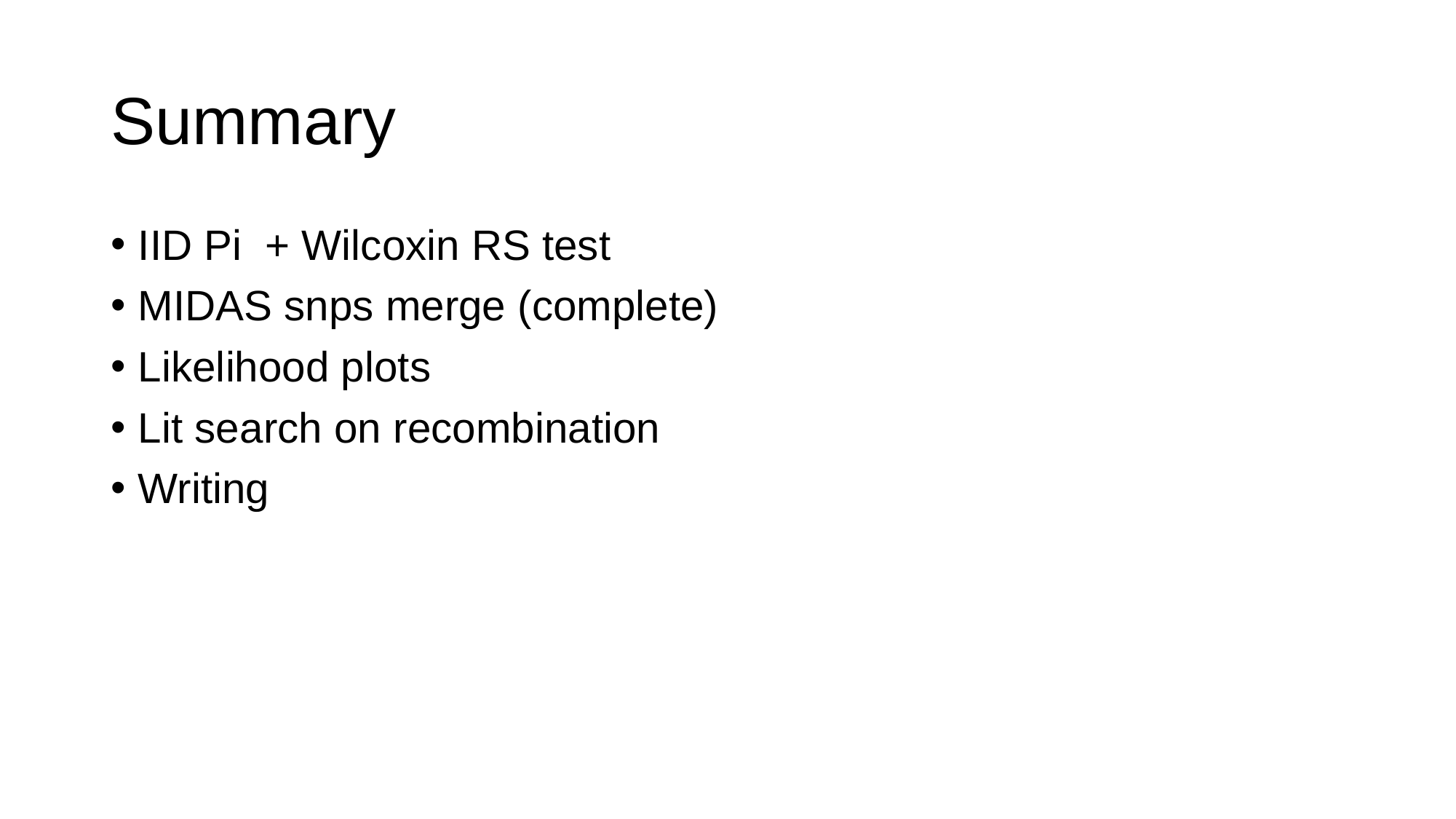

# Summary
IID Pi  + Wilcoxin RS test
MIDAS snps merge (complete)
Likelihood plots
Lit search on recombination
Writing